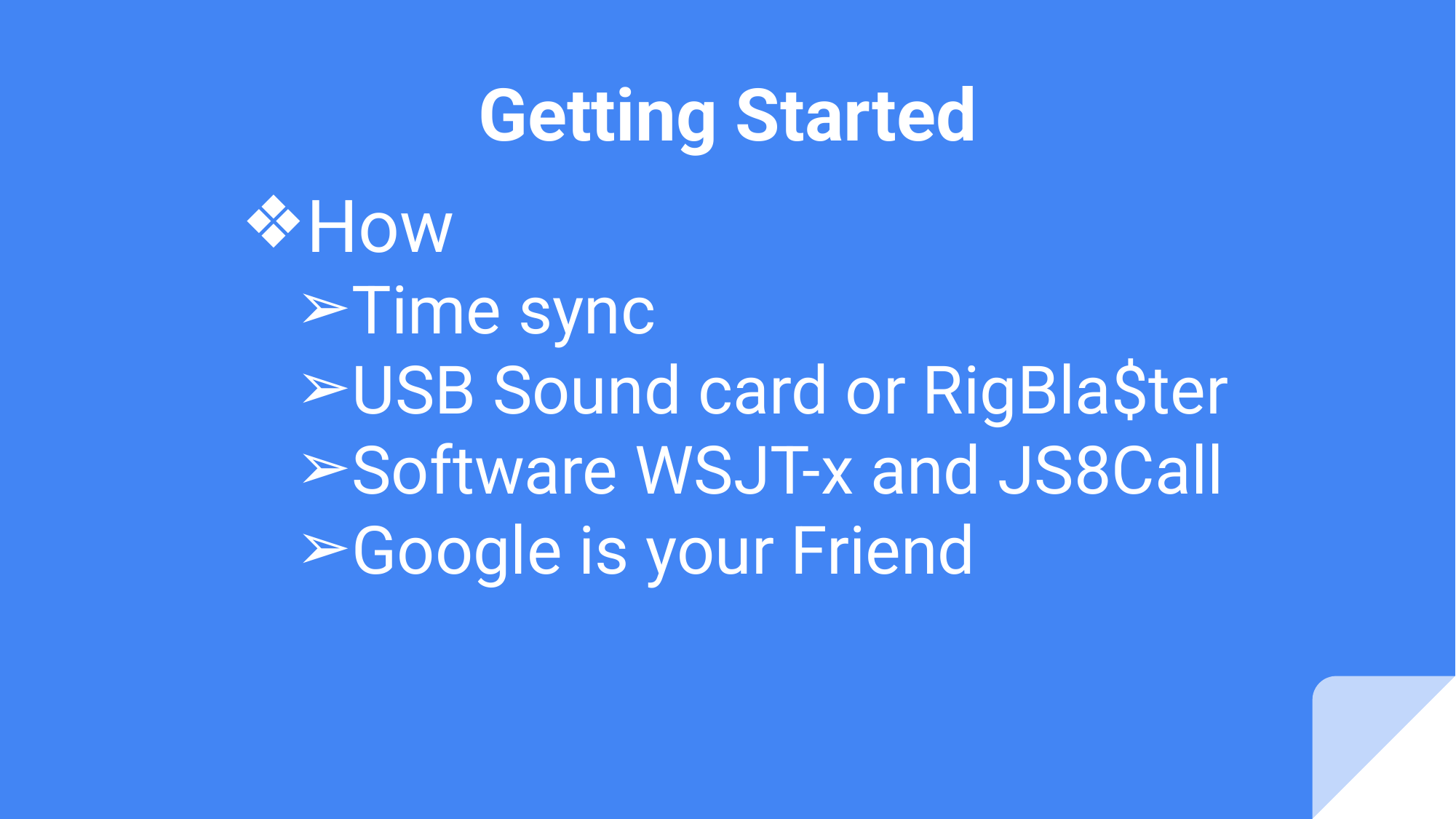

# Getting Started
How
Time sync
USB Sound card or RigBla$ter
Software WSJT-x and JS8Call
Google is your Friend